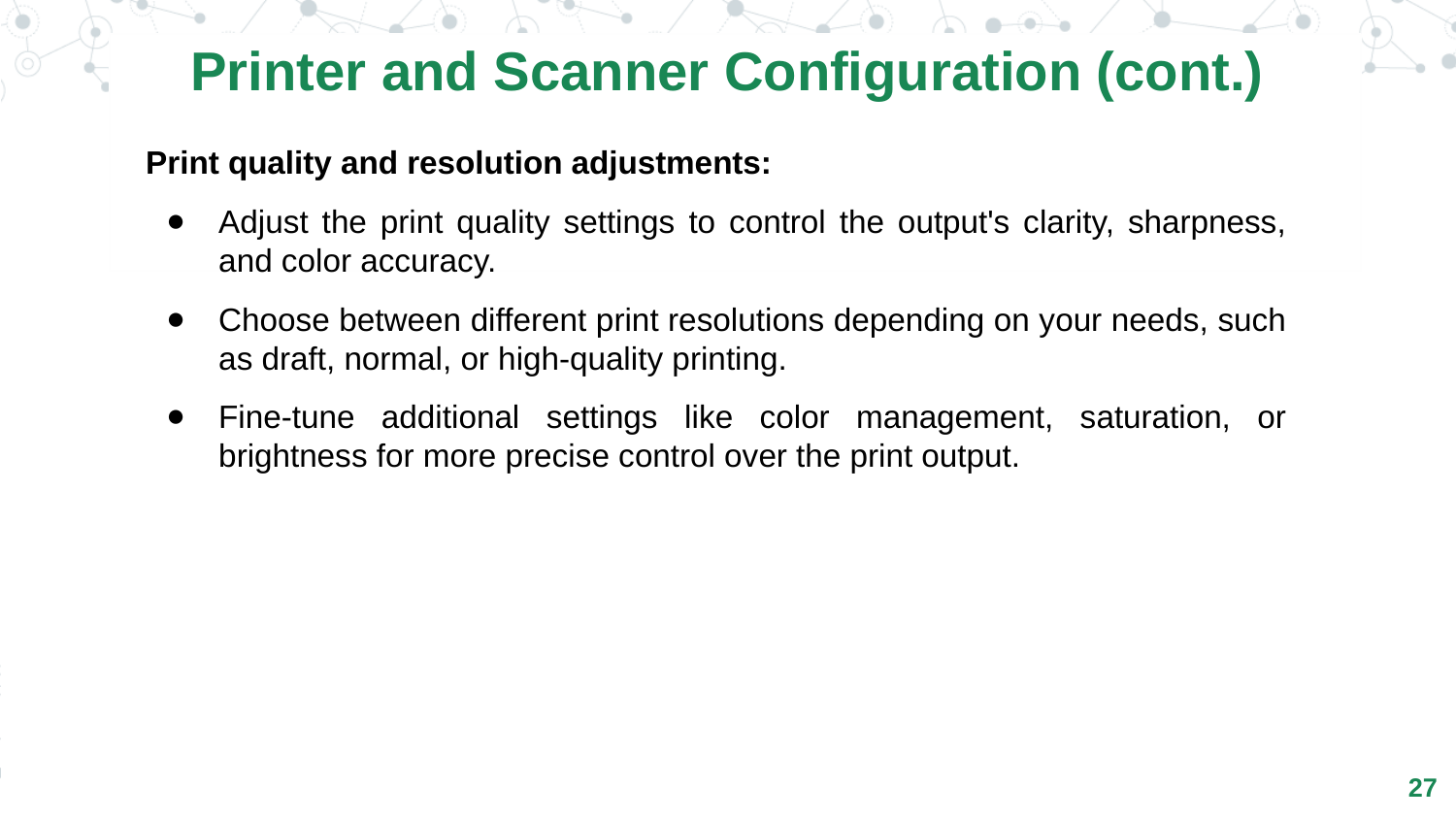

Printer and Scanner Configuration (cont.)

Print quality and resolution adjustments:
Adjust the print quality settings to control the output's clarity, sharpness, and color accuracy.
Choose between different print resolutions depending on your needs, such as draft, normal, or high-quality printing.
Fine-tune additional settings like color management, saturation, or brightness for more precise control over the print output.
27